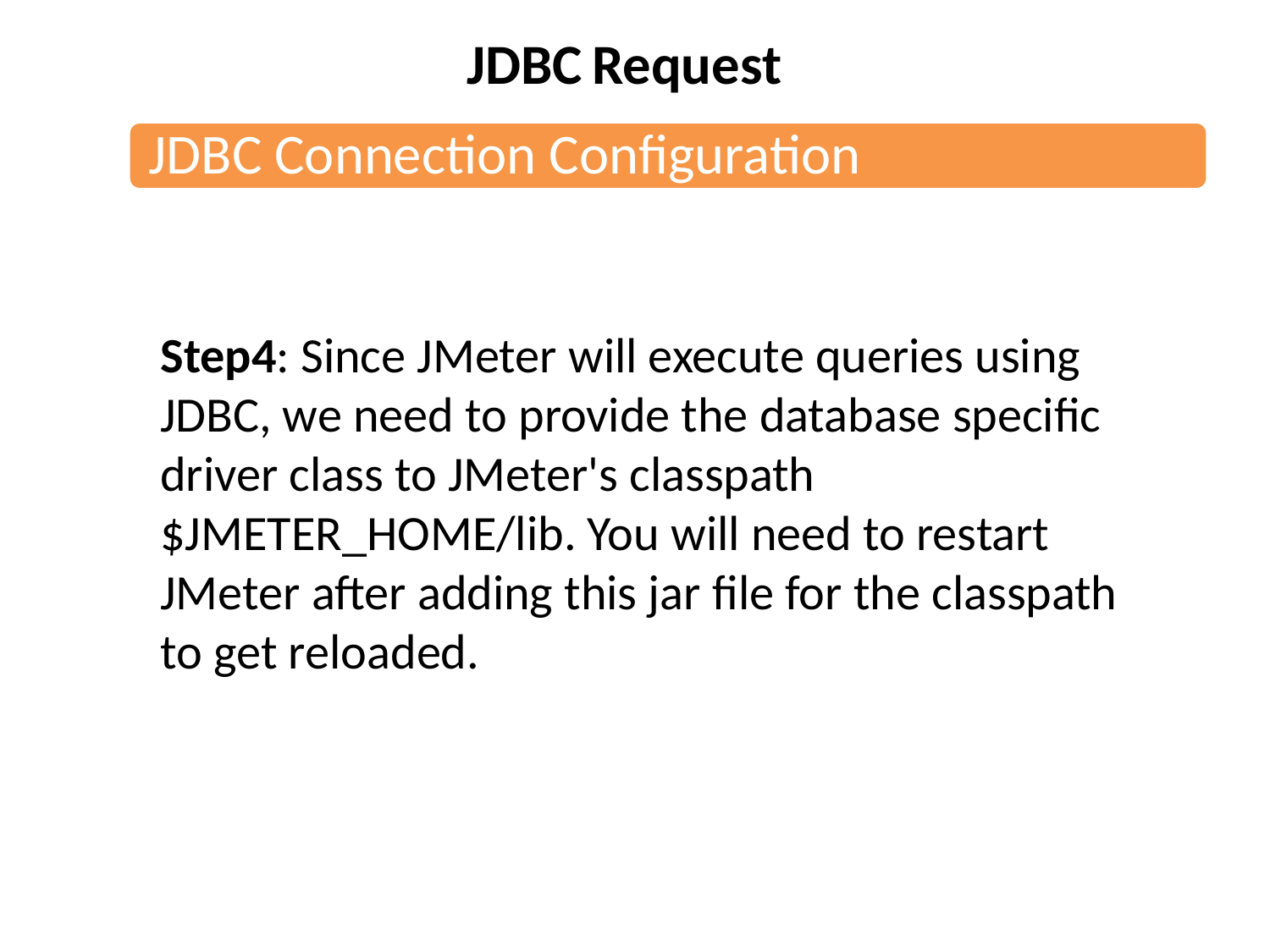

JDBC Request

JDBC Connection Configuration
Step4: Since JMeter will execute queries using JDBC, we need to provide the database specific driver class to JMeter's classpath $JMETER_HOME/lib. You will need to restart JMeter after adding this jar file for the classpath to get reloaded.